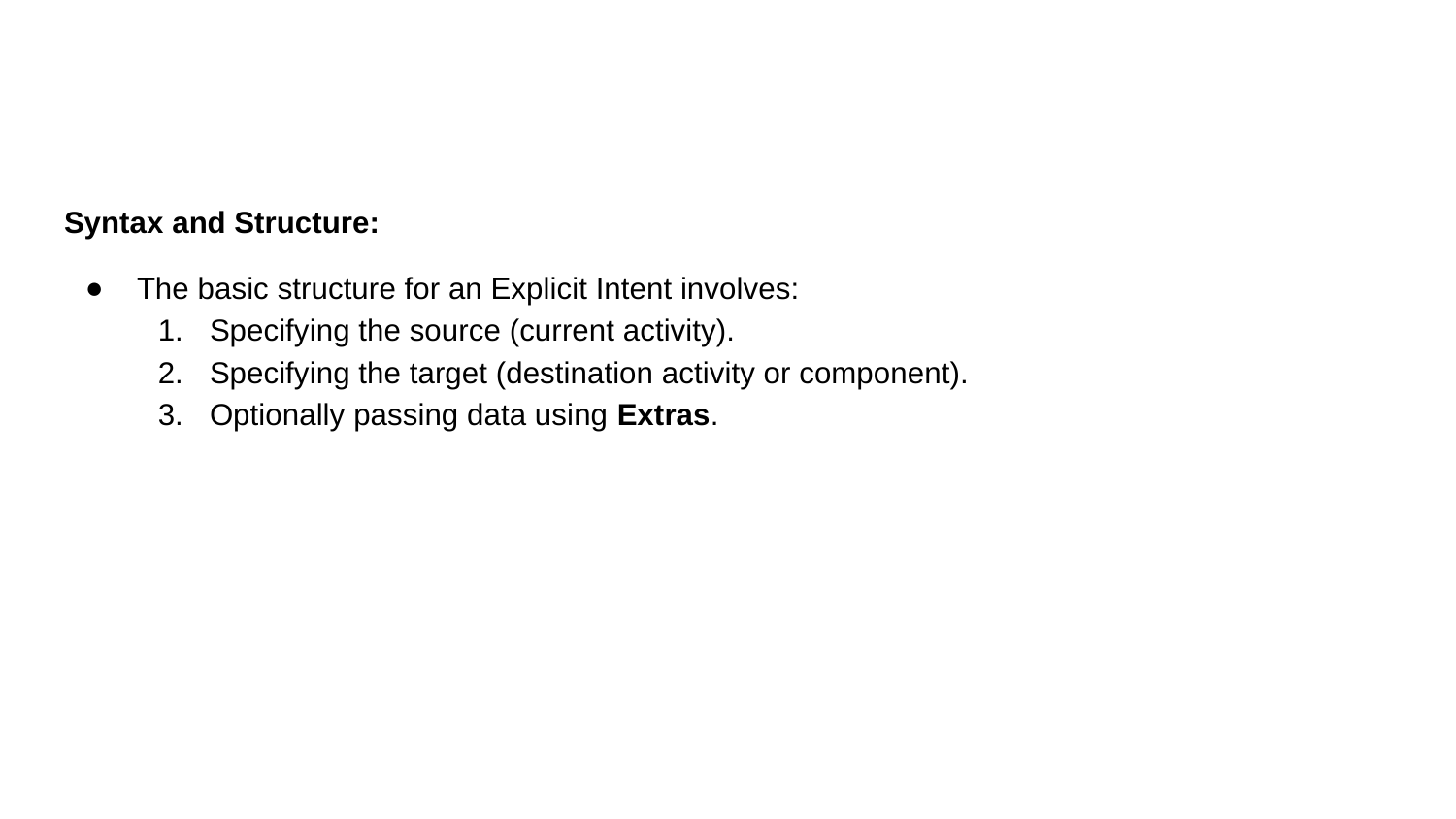

#
Syntax and Structure:
The basic structure for an Explicit Intent involves:
Specifying the source (current activity).
Specifying the target (destination activity or component).
Optionally passing data using Extras.